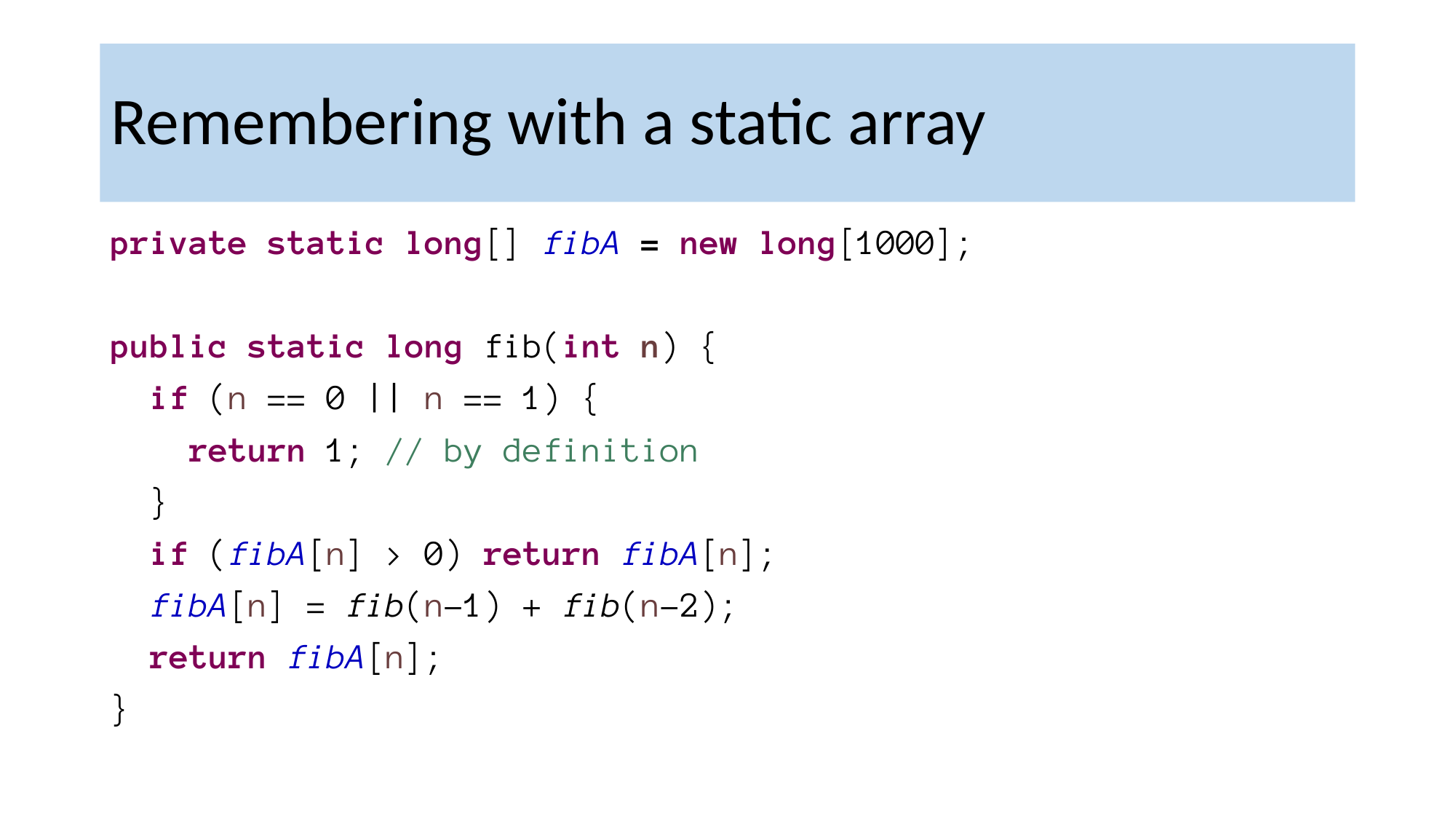

# Remembering with a static array
private static long[] fibA = new long[1000];

public static long fib(int n) {
  if (n == 0 || n == 1) {
    return 1; // by definition
  }
  if (fibA[n] > 0) return fibA[n];
  fibA[n] = fib(n-1) + fib(n-2);
  return fibA[n];
}